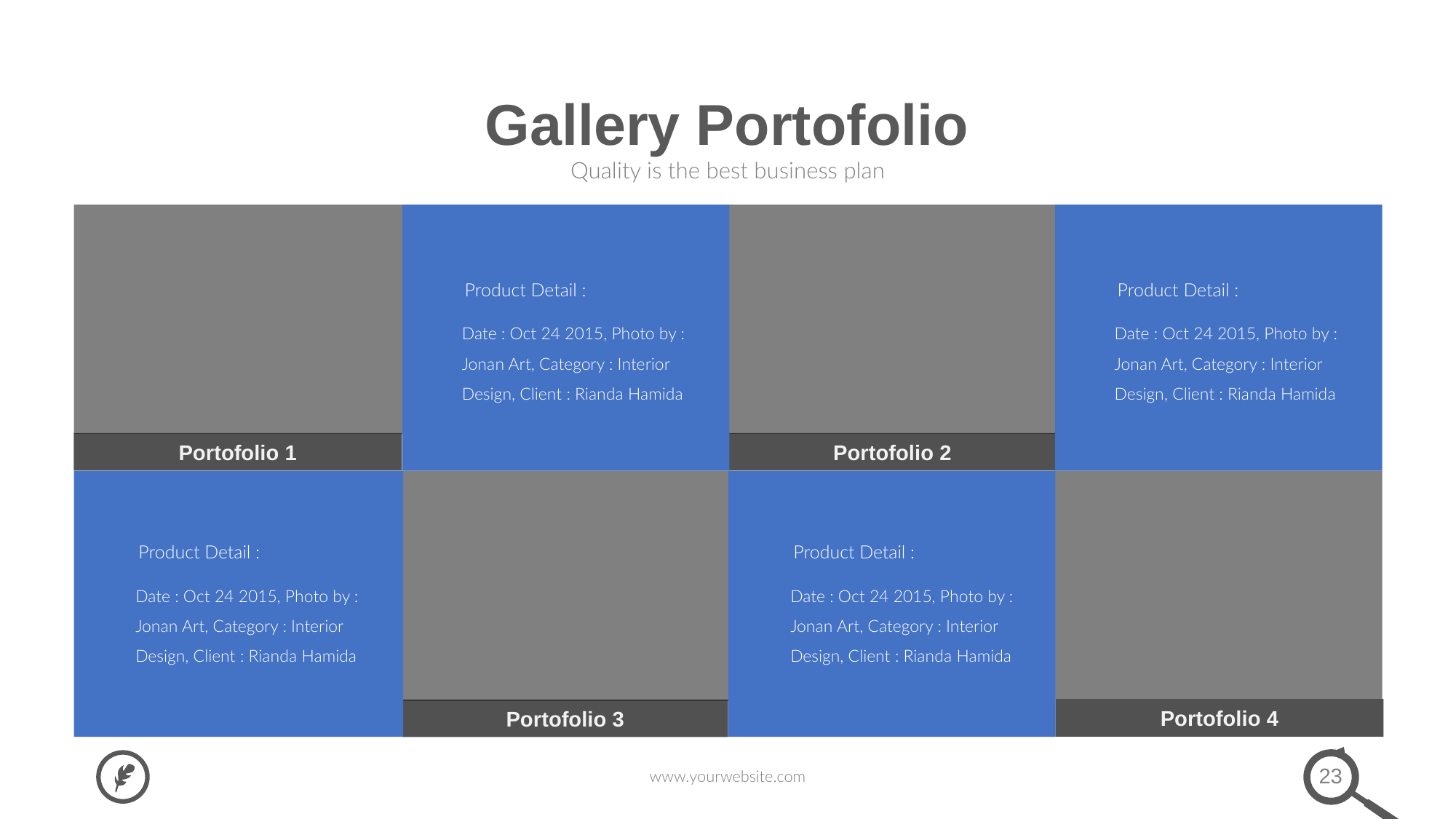

Gallery Portofolio
Quality is the best business plan

Portofolio 2

Portofolio 1

Product Detail :
Date : Oct 24 2015, Photo by : Jonan Art, Category : Interior Design, Client : Rianda Hamida

Product Detail :
Date : Oct 24 2015, Photo by : Jonan Art, Category : Interior Design, Client : Rianda Hamida

Portofolio 3

Product Detail :
Date : Oct 24 2015, Photo by : Jonan Art, Category : Interior Design, Client : Rianda Hamida

Product Detail :
Date : Oct 24 2015, Photo by : Jonan Art, Category : Interior Design, Client : Rianda Hamida

Portofolio 4

23

www.yourwebsite.com